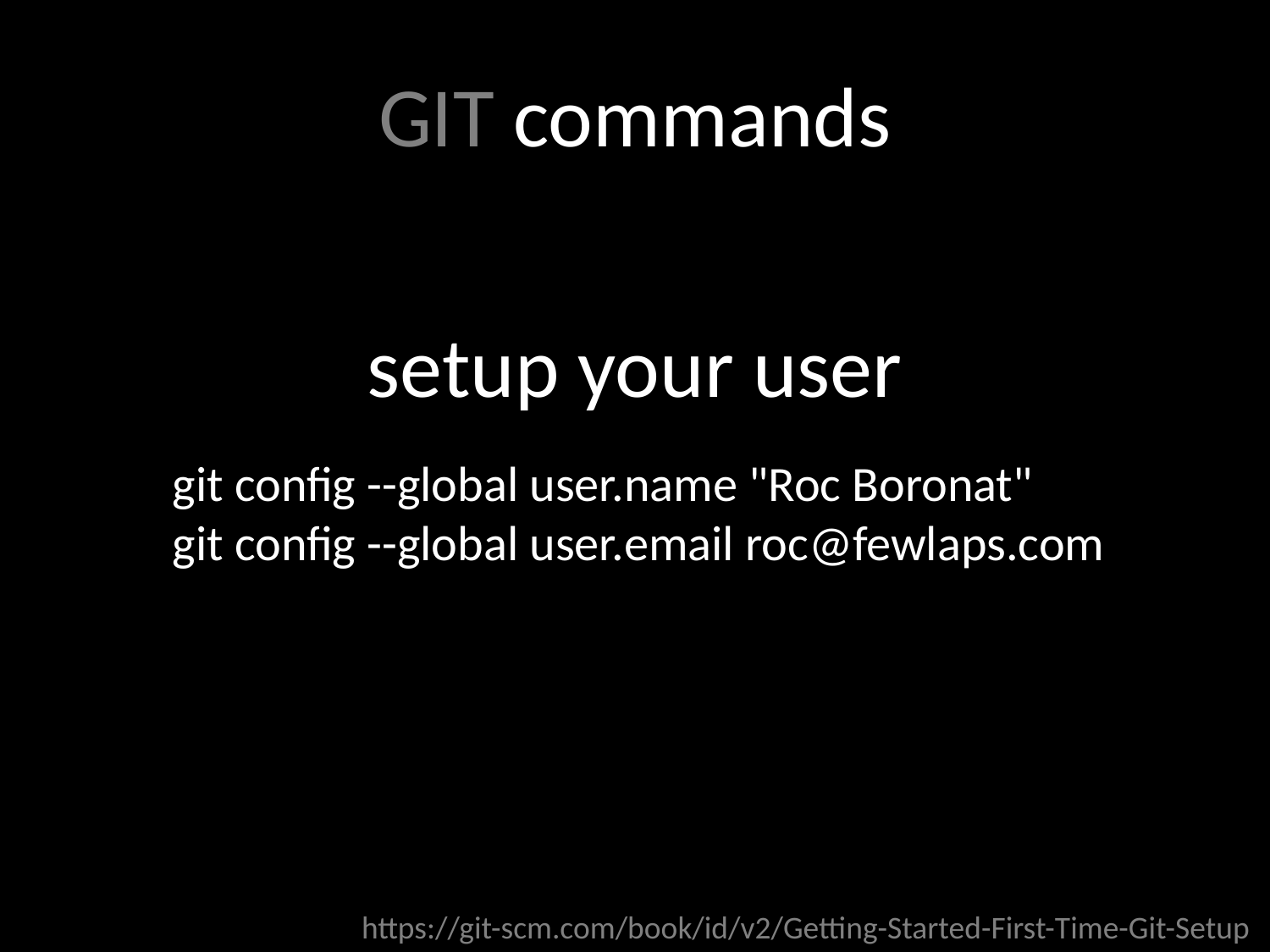

GIT commands
setup your user
git config --global user.name "Roc Boronat"
git config --global user.email roc@fewlaps.com
https://git-scm.com/book/id/v2/Getting-Started-First-Time-Git-Setup